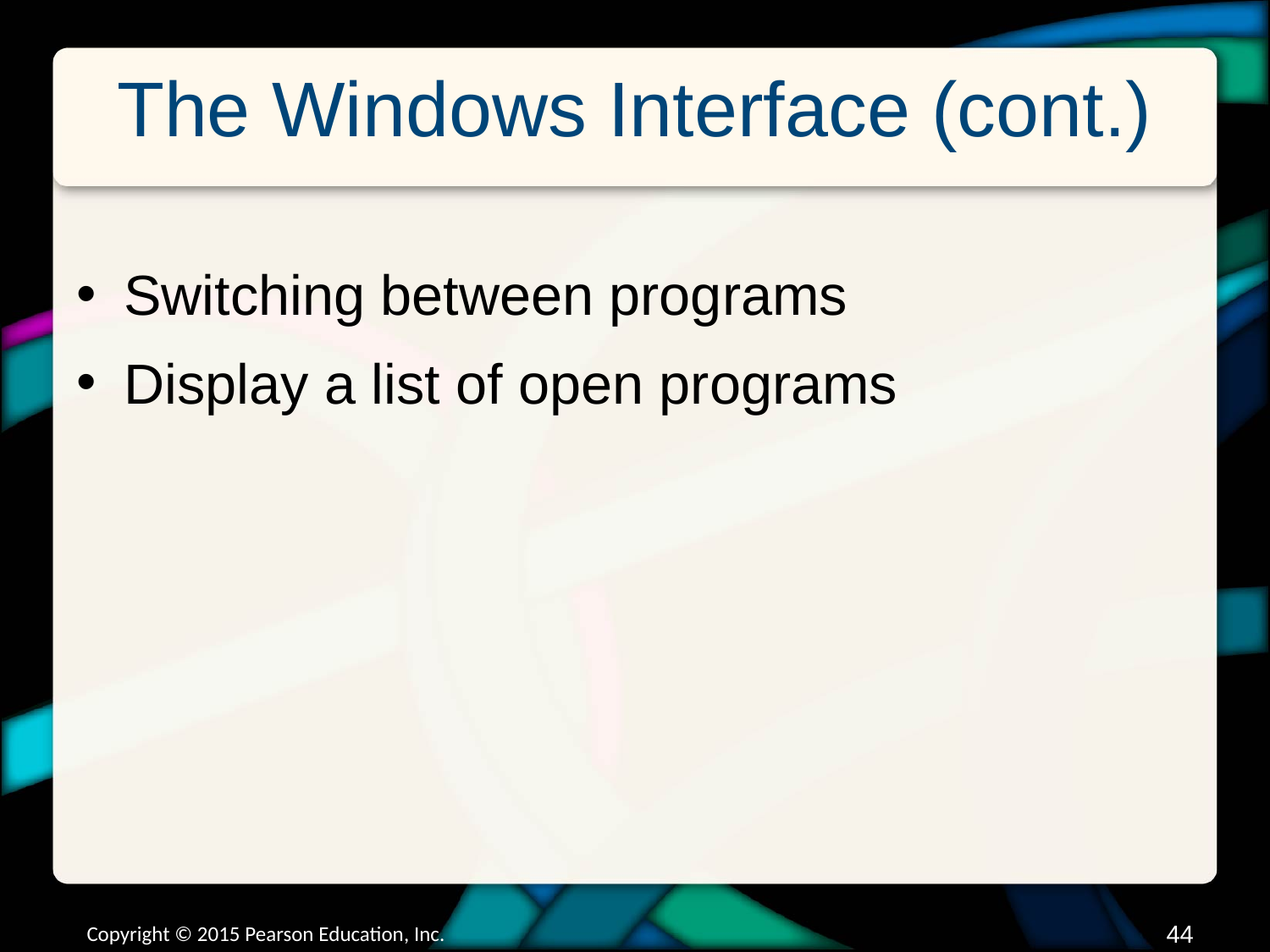

# The Windows Interface (cont.)
Switching between programs
Display a list of open programs
Copyright © 2015 Pearson Education, Inc.
44